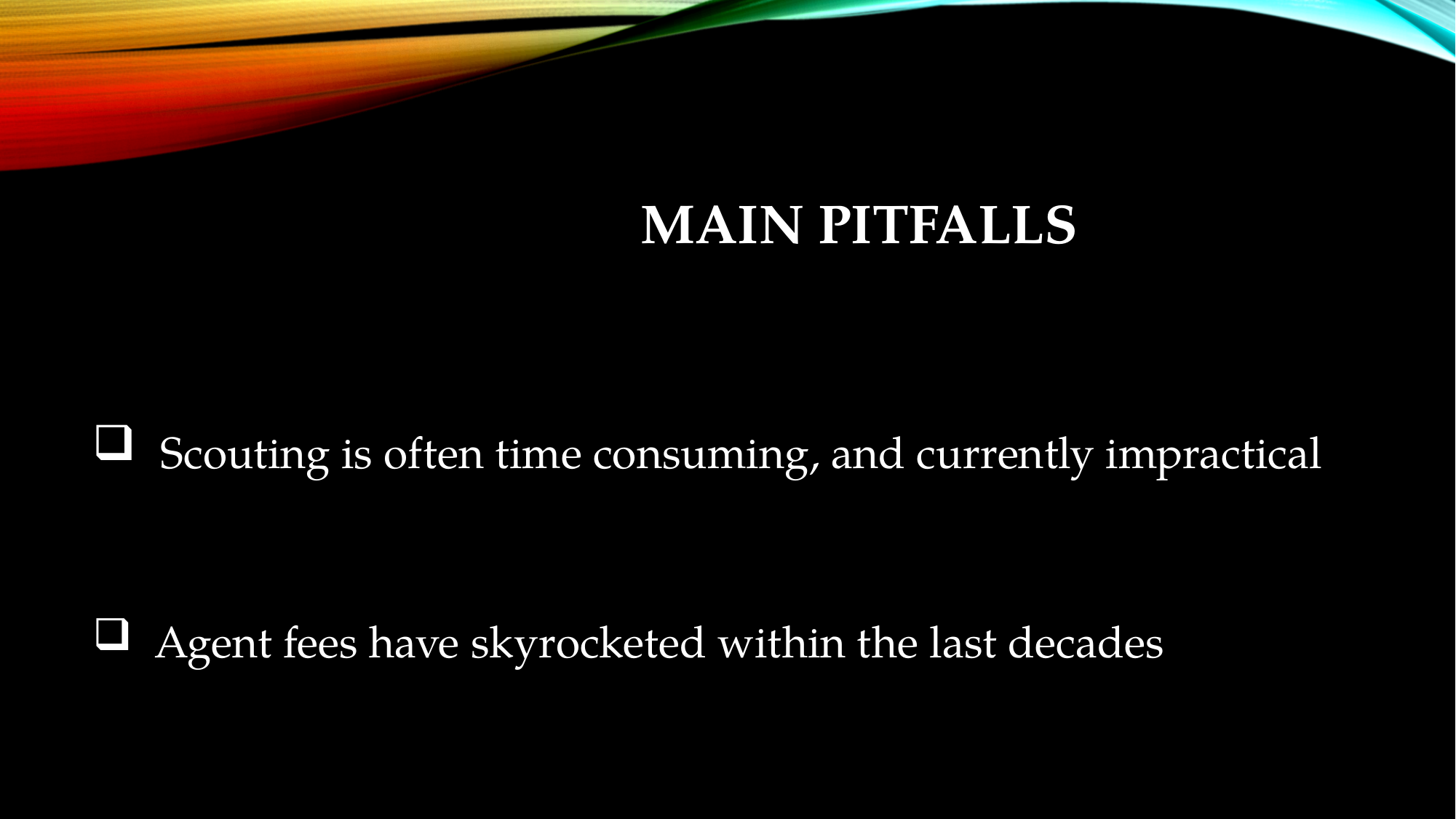

# MAIN PITFALLS

  Scouting is often time consuming, and currently impractical

  Agent fees have skyrocketed within the last decades